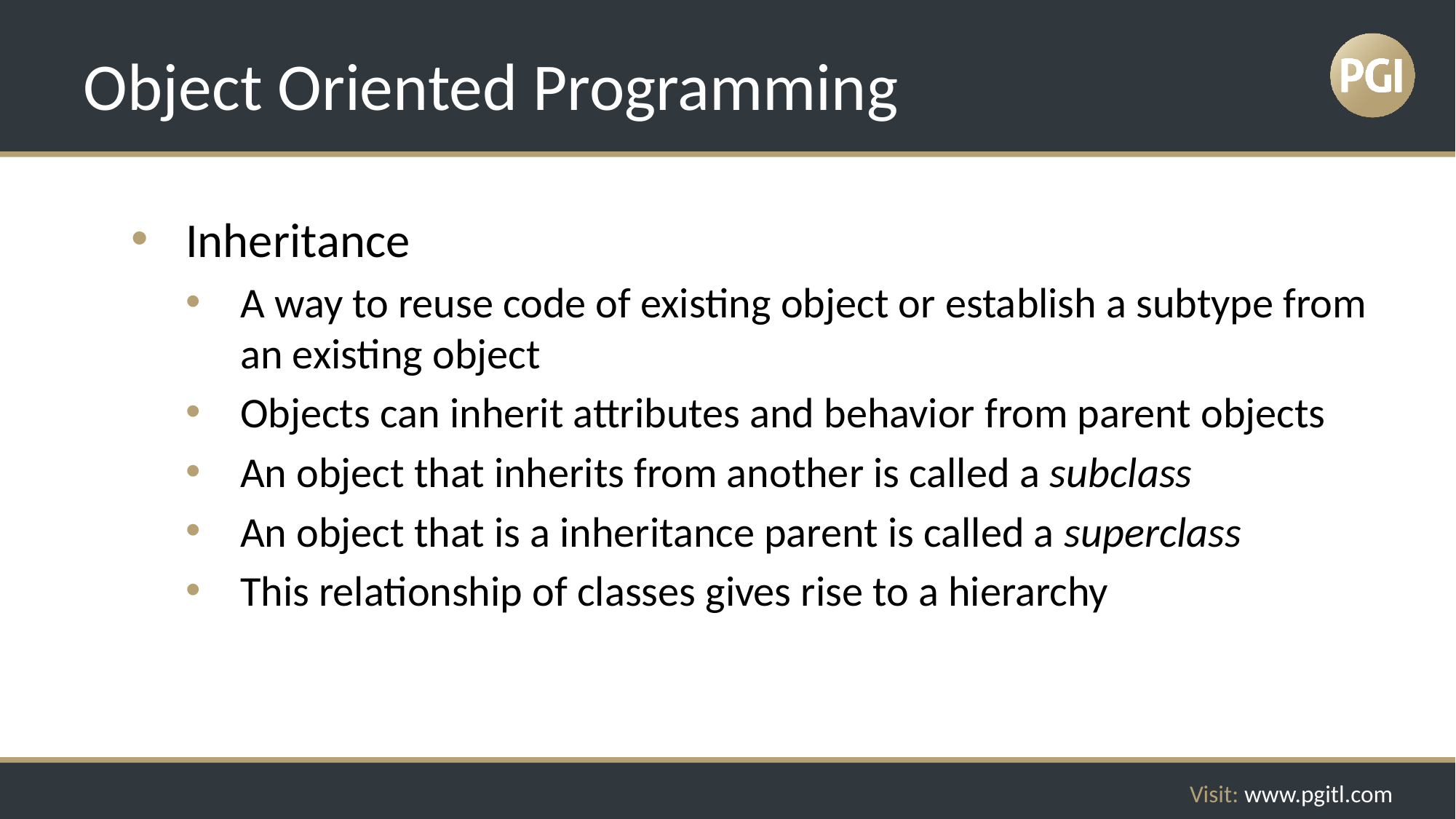

# Object Oriented Programming
Inheritance
A way to reuse code of existing object or establish a subtype from an existing object
Objects can inherit attributes and behavior from parent objects
An object that inherits from another is called a subclass
An object that is a inheritance parent is called a superclass
This relationship of classes gives rise to a hierarchy